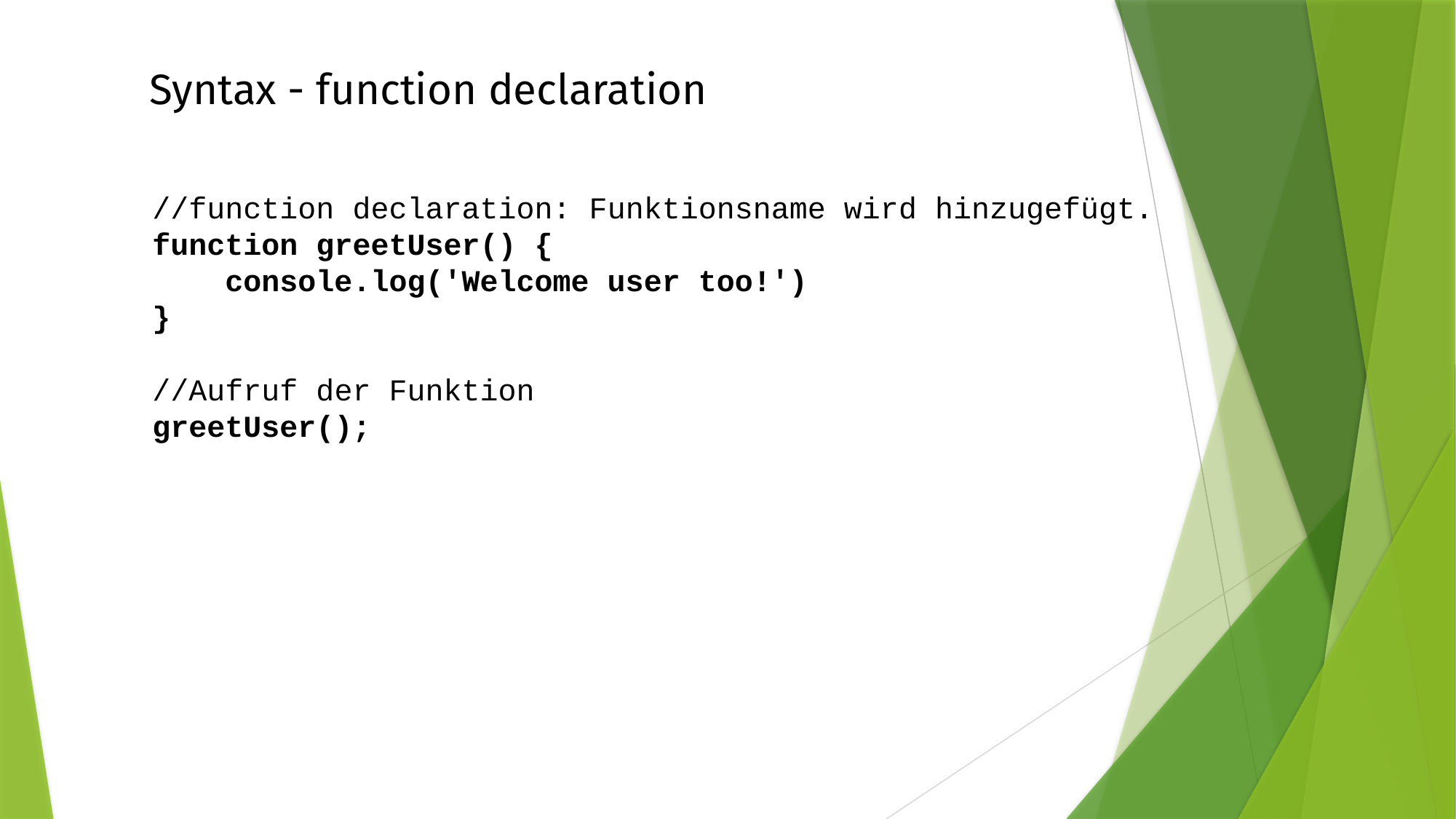

Syntax - function declaration
//function declaration: Funktionsname wird hinzugefügt.
function greetUser() {
    console.log('Welcome user too!')
}

//Aufruf der Funktion
greetUser();